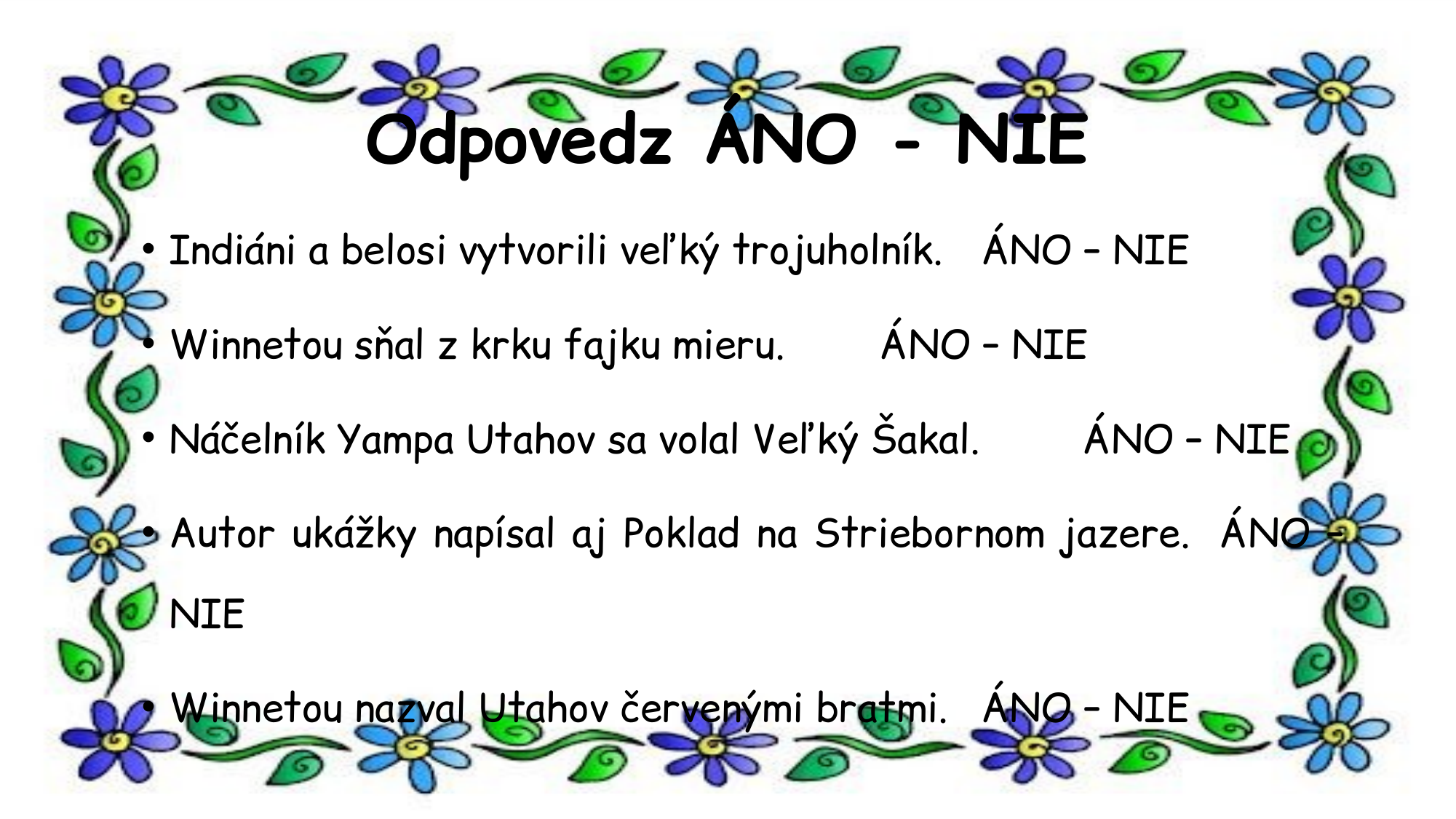

# Odpovedz ÁNO - NIE
Indiáni a belosi vytvorili veľký trojuholník. 	ÁNO – NIE
Winnetou sňal z krku fajku mieru. 		ÁNO – NIE
Náčelník Yampa Utahov sa volal Veľký Šakal. 	ÁNO – NIE
Autor ukážky napísal aj Poklad na Striebornom jazere. 										ÁNO – NIE
Winnetou nazval Utahov červenými bratmi. 	ÁNO – NIE